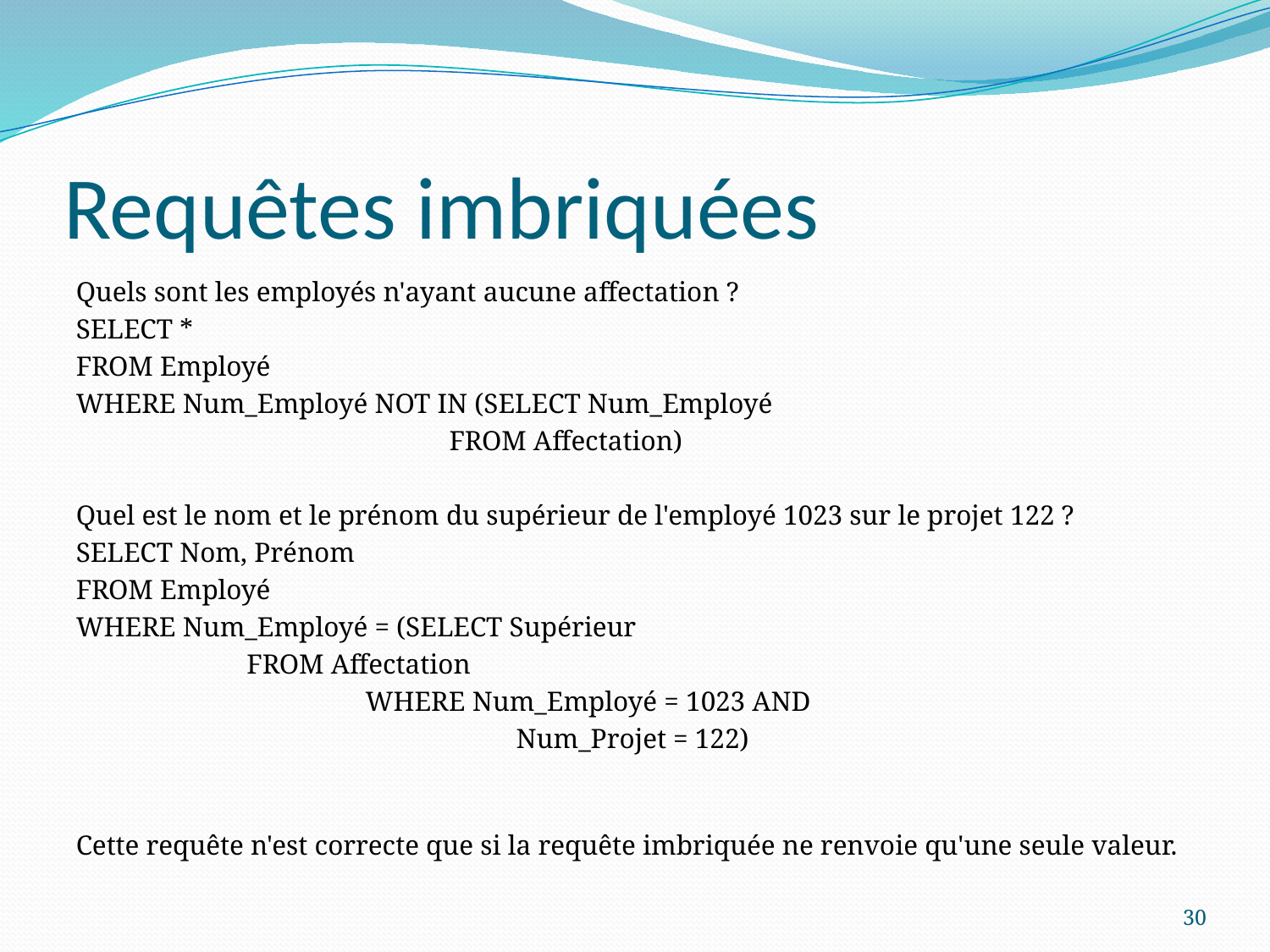

# Requêtes imbriquées
Quels sont les employés n'ayant aucune affectation ?
SELECT *
FROM Employé
WHERE Num_Employé NOT IN (SELECT Num_Employé
	                                          FROM Affectation)

Quel est le nom et le prénom du supérieur de l'employé 1023 sur le projet 122 ?
SELECT Nom, Prénom
FROM Employé
WHERE Num_Employé = (SELECT Supérieur
		             FROM Affectation
	                              WHERE Num_Employé = 1023 AND
                                                               Num_Projet = 122)

Cette requête n'est correcte que si la requête imbriquée ne renvoie qu'une seule valeur.

30